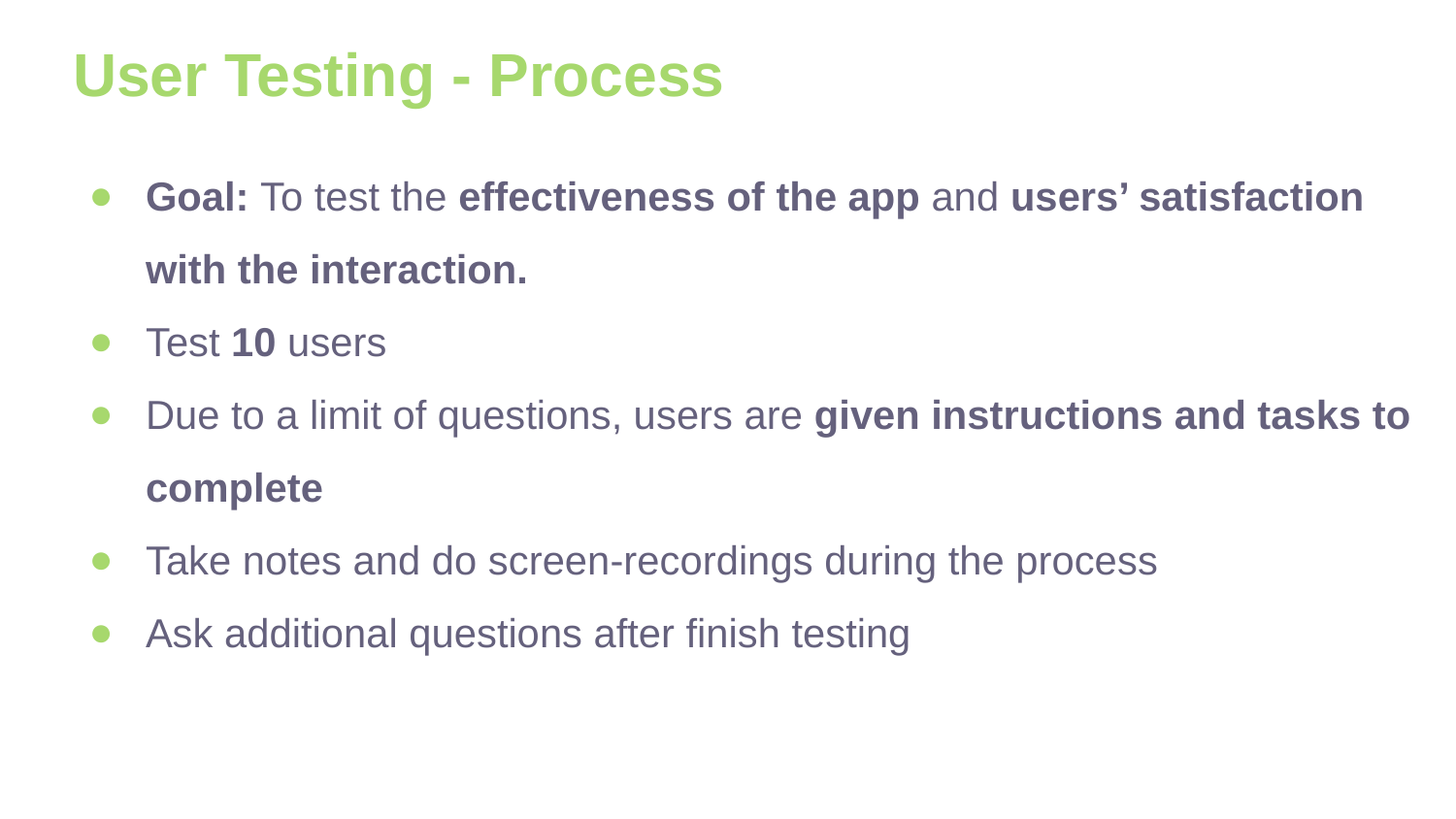

User Testing - Process
Goal: To test the effectiveness of the app and users’ satisfaction with the interaction.
Test 10 users
Due to a limit of questions, users are given instructions and tasks to complete
Take notes and do screen-recordings during the process
Ask additional questions after finish testing